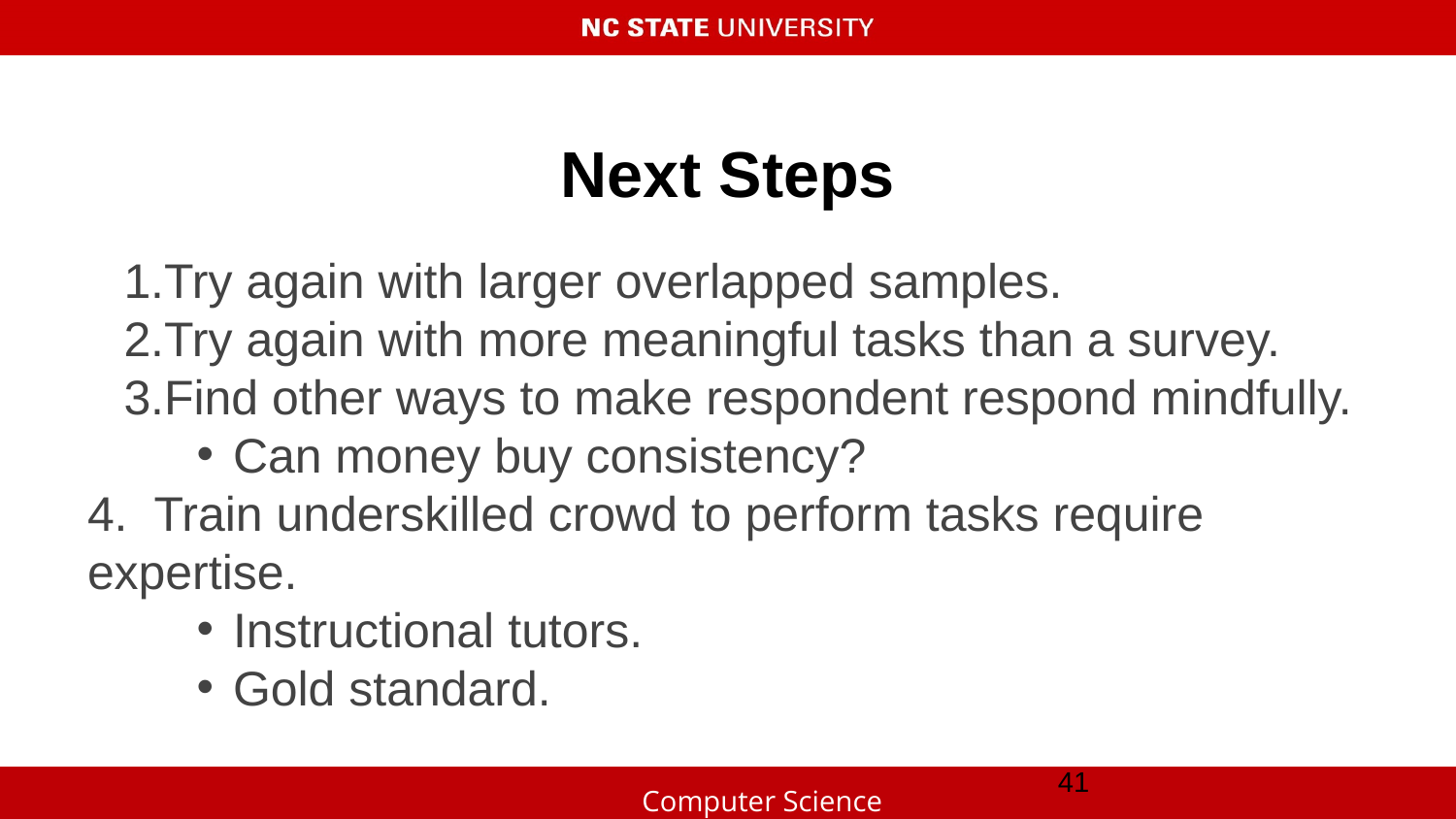

# Next Steps
Try again with larger overlapped samples.
Try again with more meaningful tasks than a survey.
Find other ways to make respondent respond mindfully.
Can money buy consistency?
4.  Train underskilled crowd to perform tasks require expertise.
Instructional tutors.
Gold standard.

41